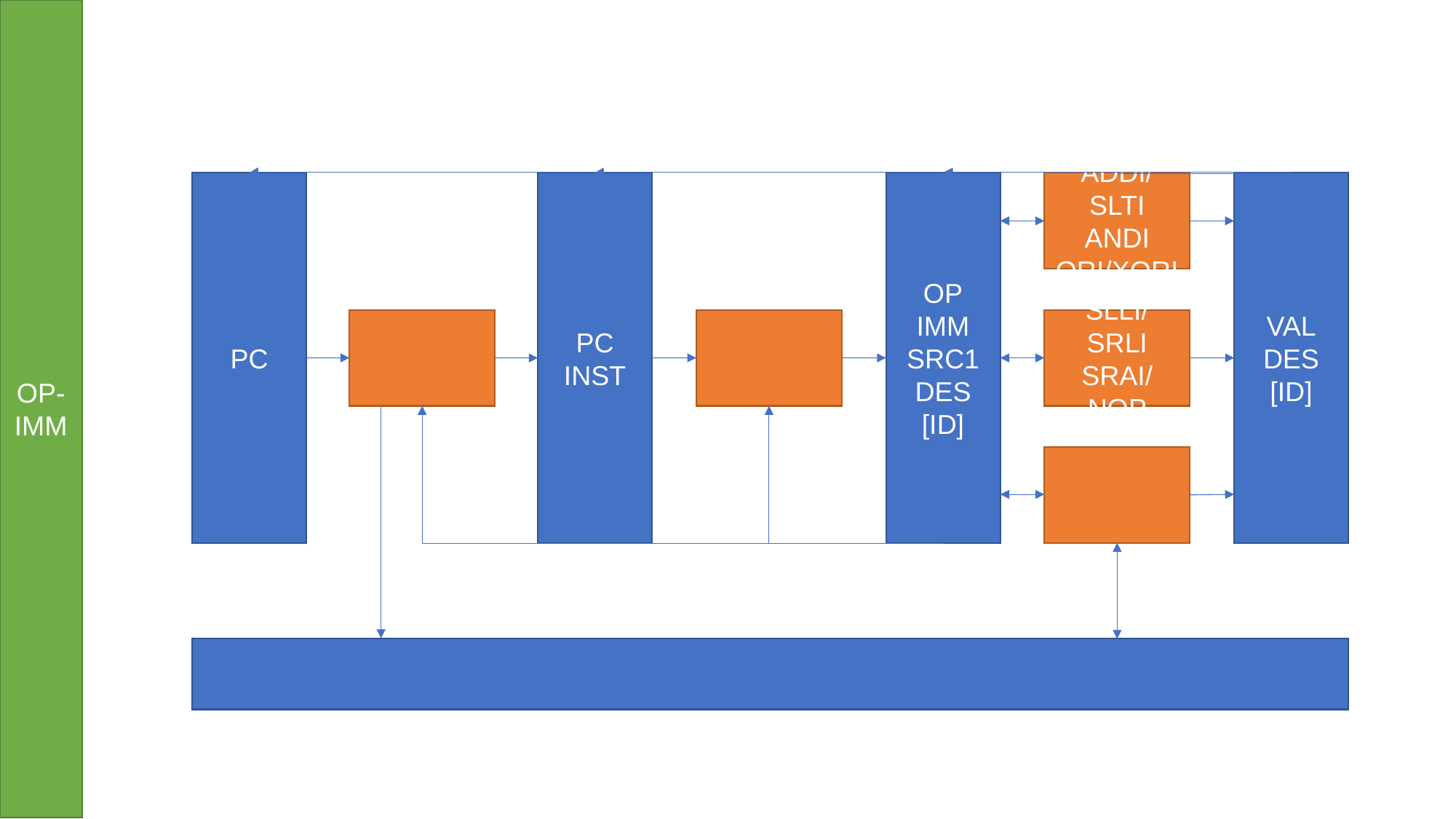

OP-IMM
PC
PC
INST
OP
IMM
SRC1
DES
[ID]
ADDI/SLTI
ANDI
ORI/XORI
VAL
DES
[ID]

SLLI/SRLI
SRAI/NOP